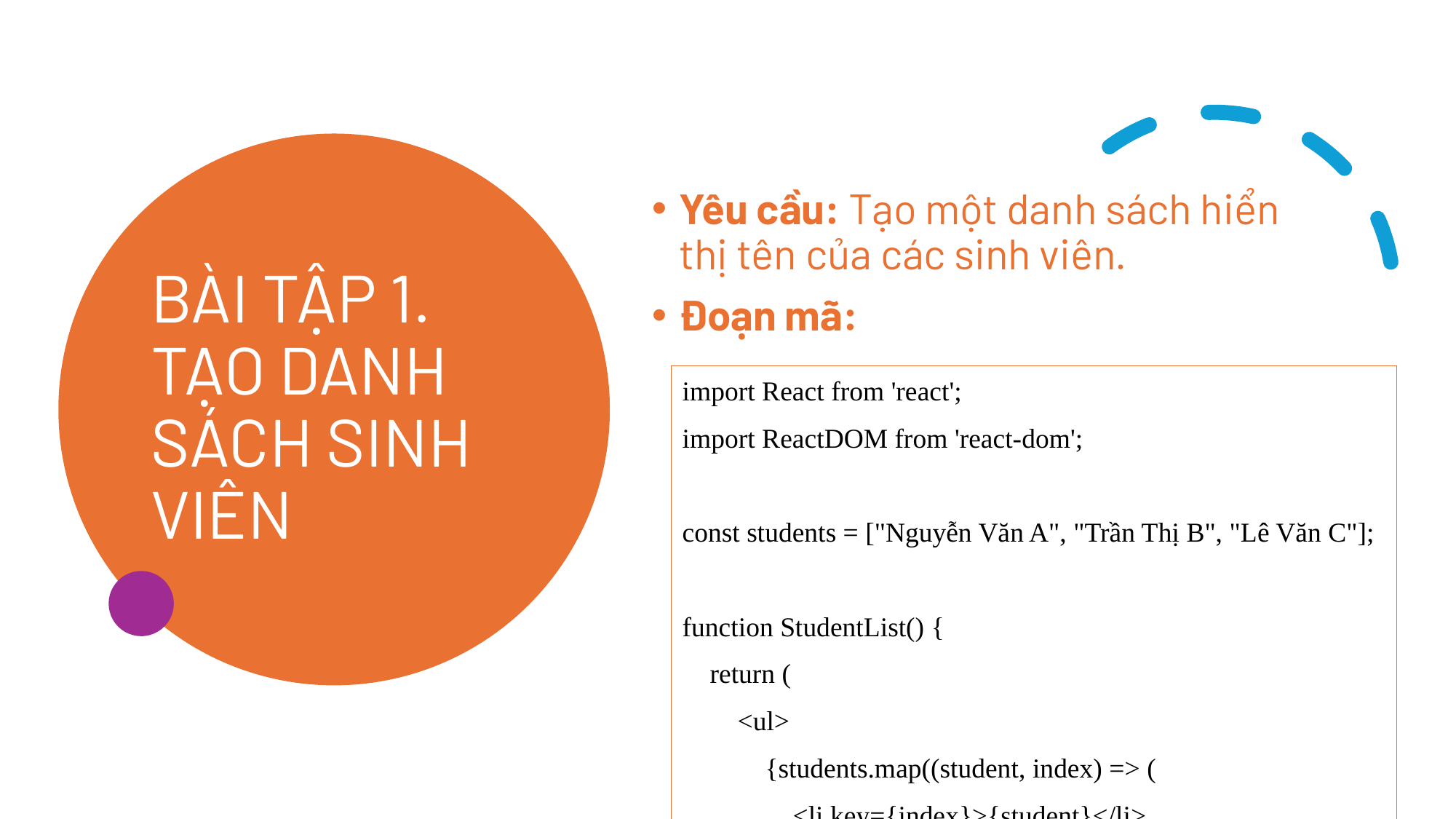

# BÀI TẬP 1. TẠO DANH SÁCH SINH VIÊN
Yêu cầu: Tạo một danh sách hiển thị tên của các sinh viên.
Đoạn mã:
import React from 'react';
import ReactDOM from 'react-dom';

const students = ["Nguyễn Văn A", "Trần Thị B", "Lê Văn C"];

function StudentList() {
    return (
        <ul>
            {students.map((student, index) => (
                <li key={index}>{student}</li>
            ))}
        </ul>
    );
}

ReactDOM.render(<StudentList />, document.getElementById('root'));